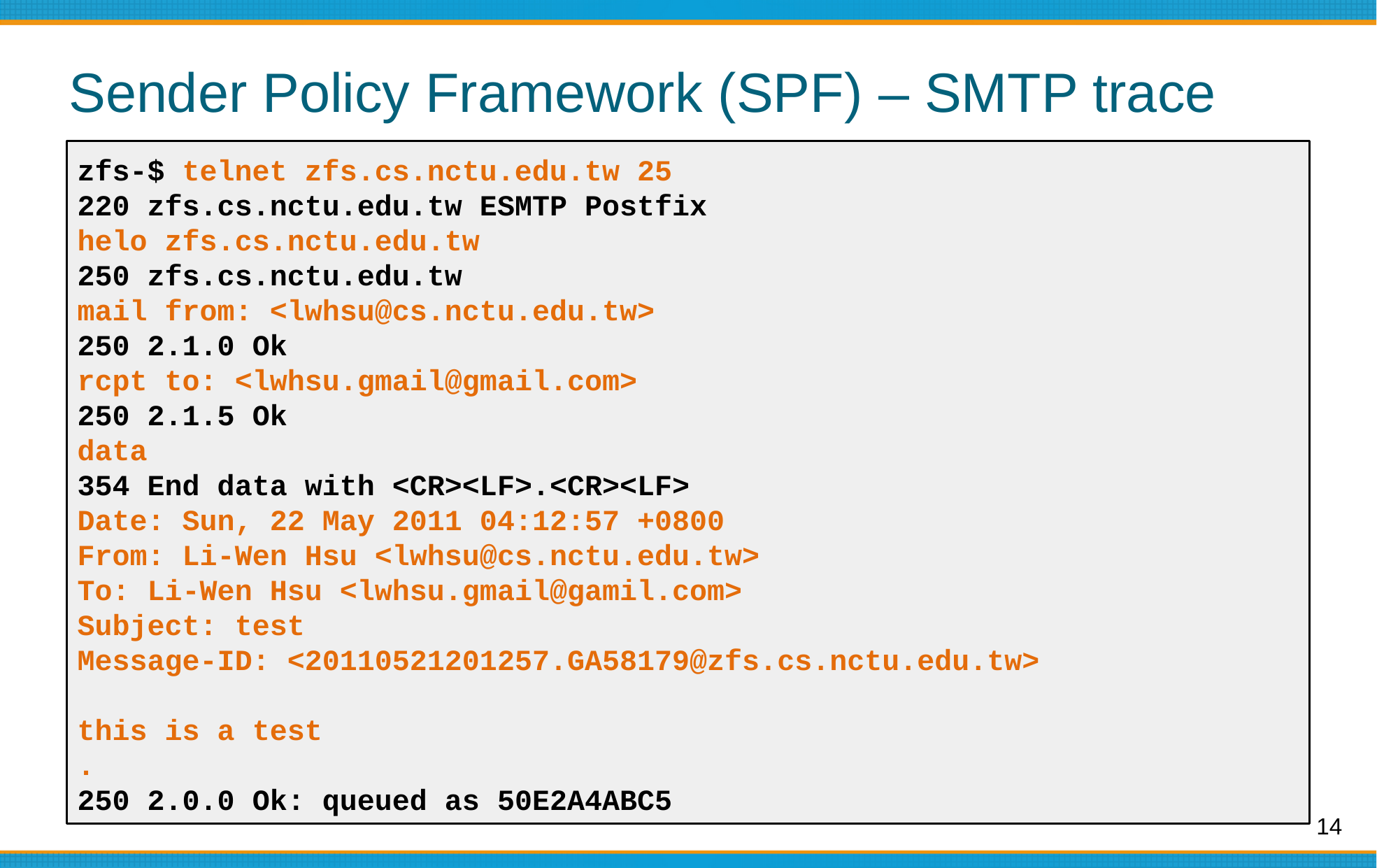

# Sender Policy Framework (SPF) – SMTP trace
zfs-$ telnet zfs.cs.nctu.edu.tw 25
220 zfs.cs.nctu.edu.tw ESMTP Postfix
helo zfs.cs.nctu.edu.tw
250 zfs.cs.nctu.edu.tw
mail from: <lwhsu@cs.nctu.edu.tw>
250 2.1.0 Ok
rcpt to: <lwhsu.gmail@gmail.com>
250 2.1.5 Ok
data
354 End data with <CR><LF>.<CR><LF>
Date: Sun, 22 May 2011 04:12:57 +0800
From: Li-Wen Hsu <lwhsu@cs.nctu.edu.tw>
To: Li-Wen Hsu <lwhsu.gmail@gamil.com>
Subject: test
Message-ID: <20110521201257.GA58179@zfs.cs.nctu.edu.tw>

this is a test
.
250 2.0.0 Ok: queued as 50E2A4ABC5

14